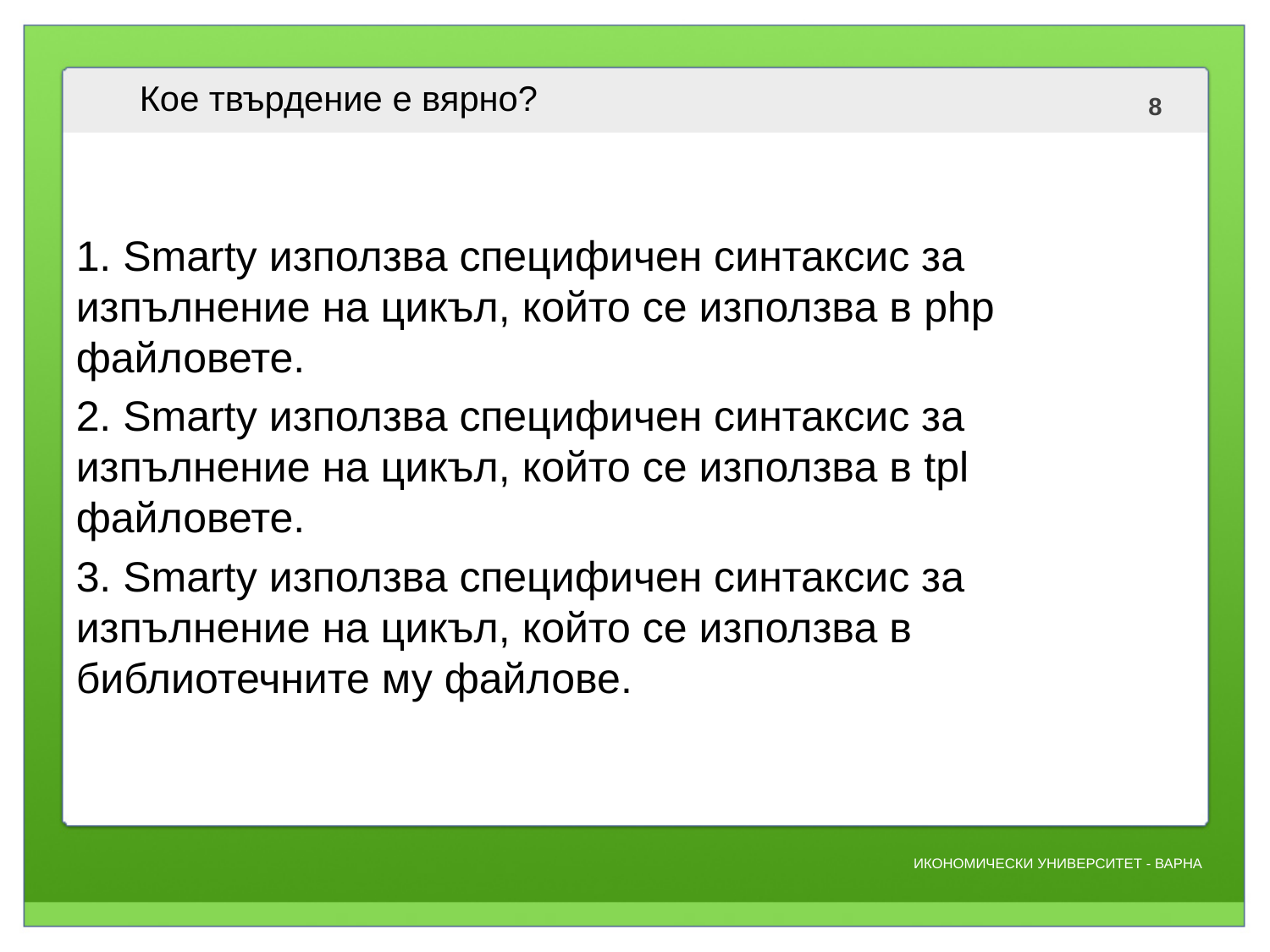

# Кое твърдение е вярно?
1. Smarty използва специфичен синтаксис за изпълнение на цикъл, който се използва в php файловете.
2. Smarty използва специфичен синтаксис за изпълнение на цикъл, който се използва в tpl файловете.
3. Smarty използва специфичен синтаксис за изпълнение на цикъл, който се използва в библиотечните му файлове.